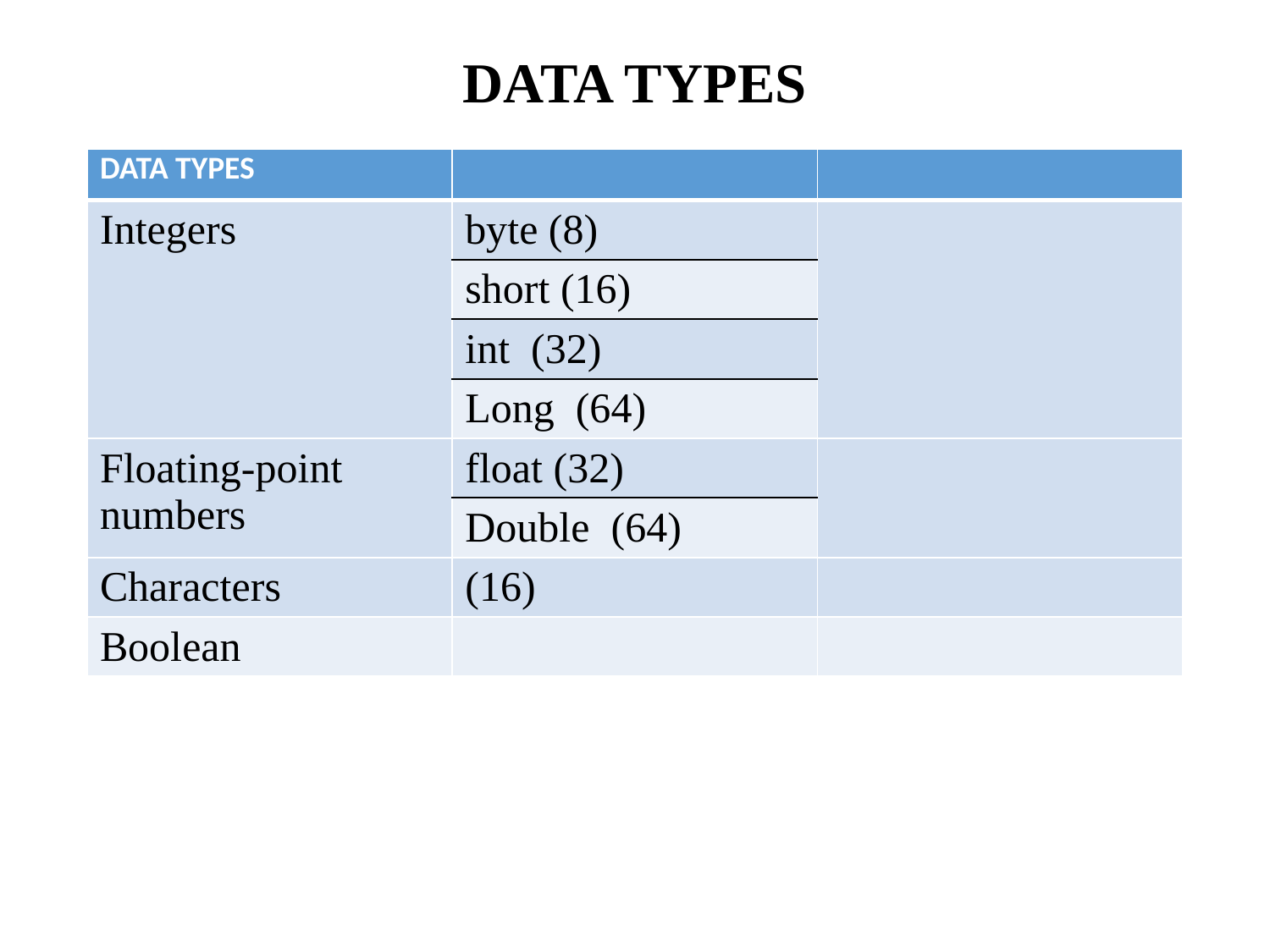

# DATA TYPES
| DATA TYPES |  |  |
| --- | --- | --- |
| Integers | byte (8) |  |
|  | short (16) |  |
|  | int (32) |  |
|  | Long (64) |  |
| Floating-point numbers | float (32) |  |
|  | Double (64) |  |
| Characters | (16) |  |
| Boolean |  |  |